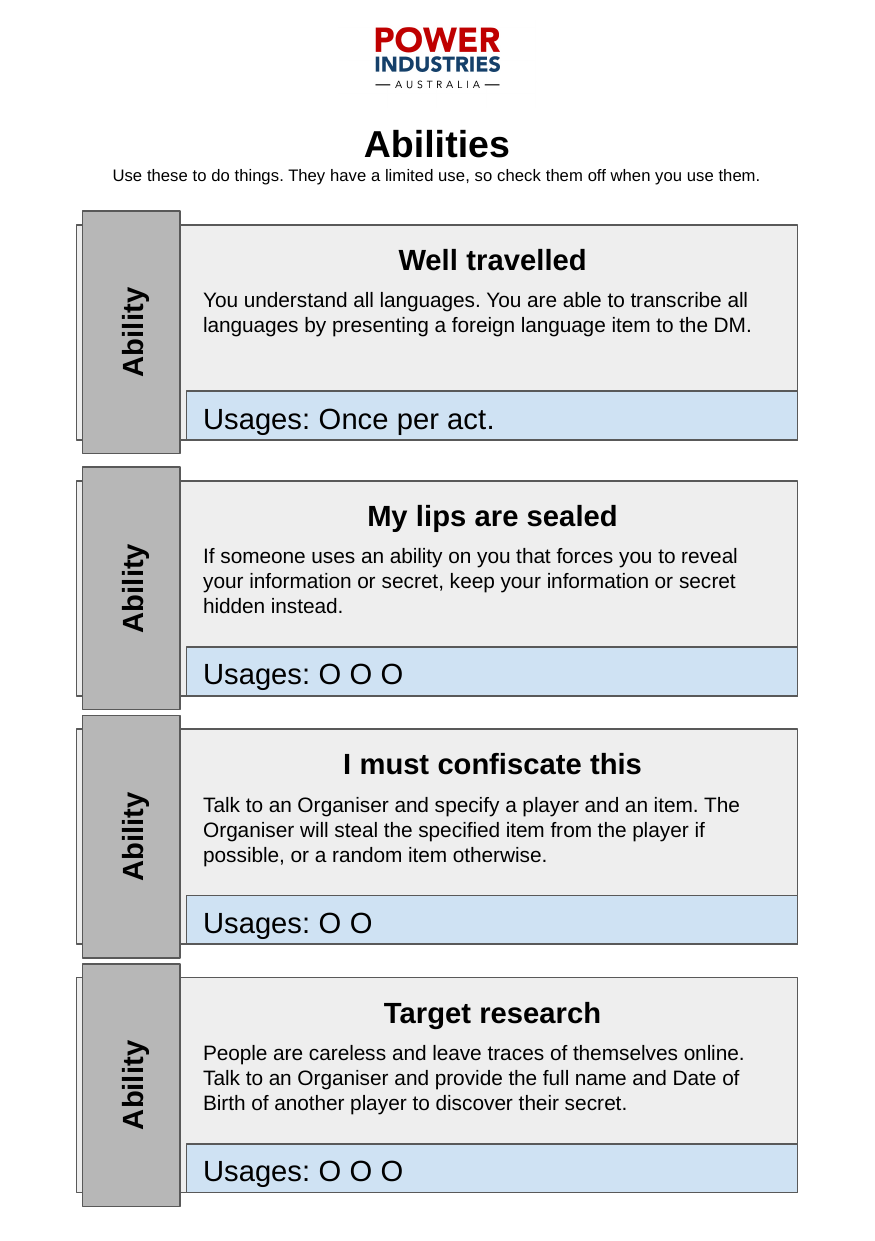

Abilities
Use these to do things. They have a limited use, so check them off when you use them.

Well travelled
You understand all languages. You are able to transcribe all languages by presenting a foreign language item to the DM.
Ability
Usages: Once per act.

My lips are sealed
If someone uses an ability on you that forces you to reveal your information or secret, keep your information or secret hidden instead.
Ability
Usages: O O O

I must confiscate this
Talk to an Organiser and specify a player and an item. The Organiser will steal the specified item from the player if possible, or a random item otherwise.
Ability
Usages: O O

Target research
People are careless and leave traces of themselves online. Talk to an Organiser and provide the full name and Date of Birth of another player to discover their secret.
Ability
Usages: O O O